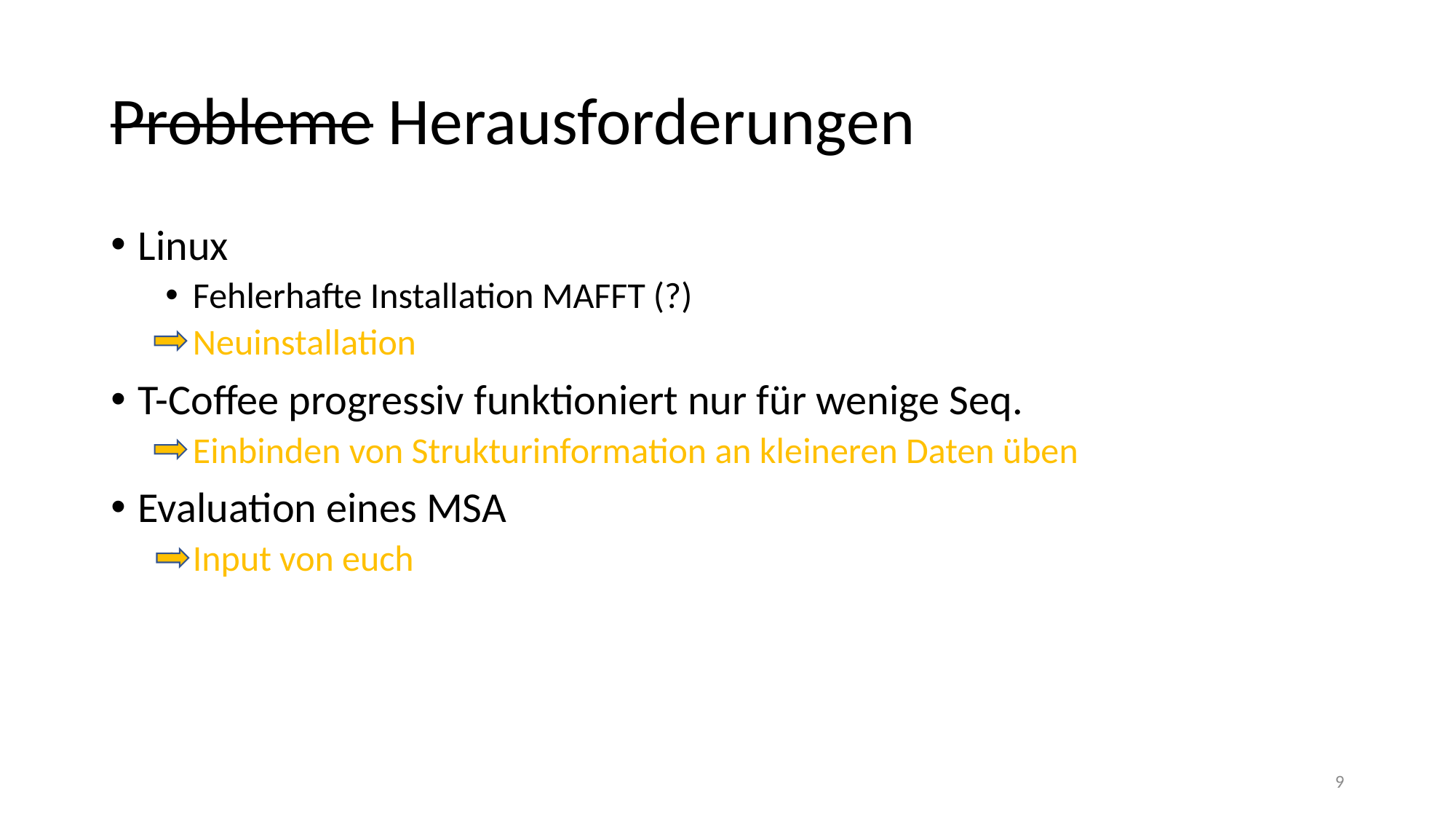

# Probleme Herausforderungen
Linux
Fehlerhafte Installation MAFFT (?)
Neuinstallation
T-Coffee progressiv funktioniert nur für wenige Seq.
Einbinden von Strukturinformation an kleineren Daten üben
Evaluation eines MSA
Input von euch

9